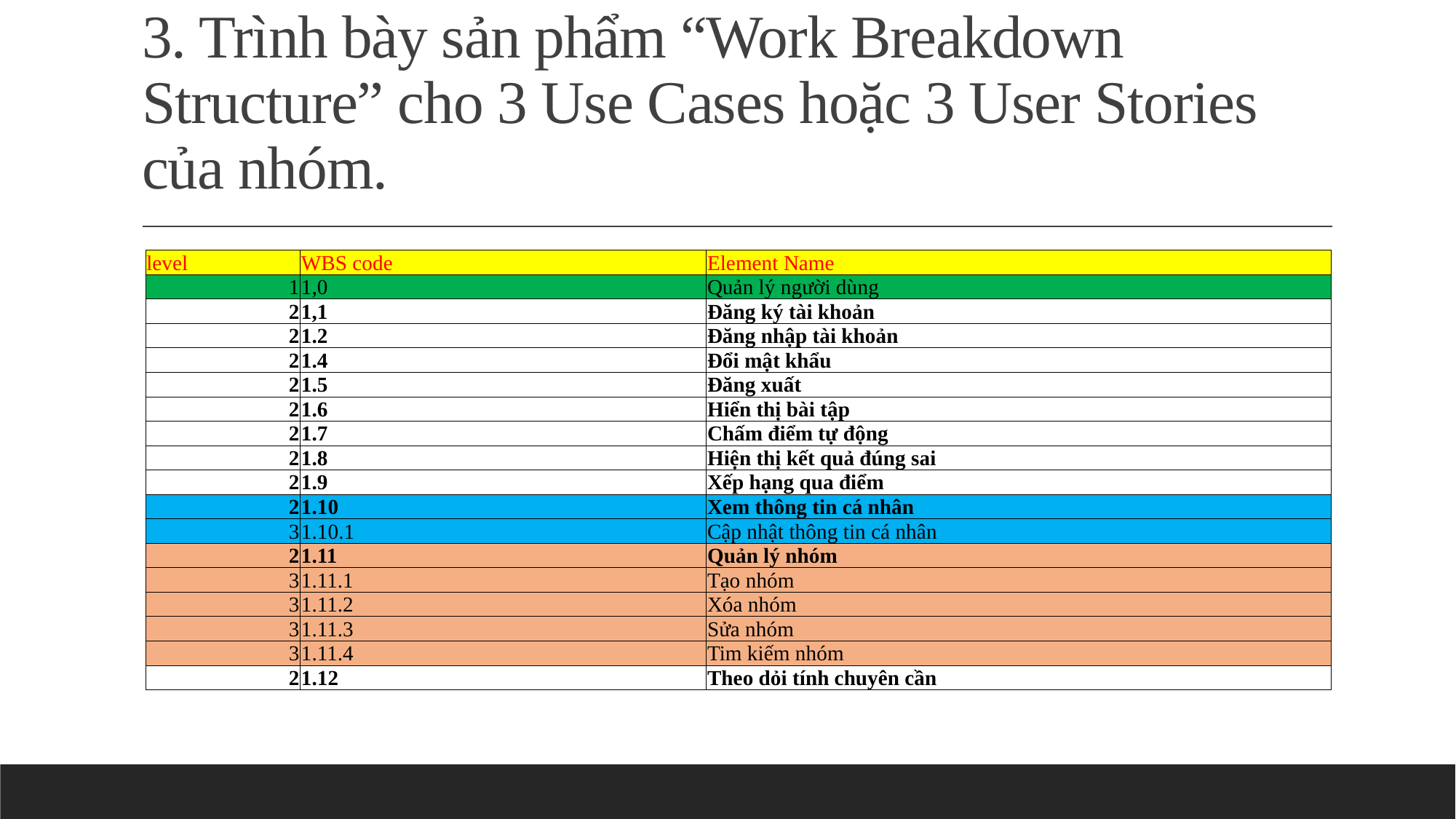

# 3. Trình bày sản phẩm “Work Breakdown Structure” cho 3 Use Cases hoặc 3 User Stories của nhóm.
| level | WBS code | Element Name |
| --- | --- | --- |
| 1 | 1,0 | Quản lý người dùng |
| 2 | 1,1 | Đăng ký tài khoản |
| 2 | 1.2 | Đăng nhập tài khoản |
| 2 | 1.4 | Đổi mật khẩu |
| 2 | 1.5 | Đăng xuất |
| 2 | 1.6 | Hiển thị bài tập |
| 2 | 1.7 | Chấm điểm tự động |
| 2 | 1.8 | Hiện thị kết quả đúng sai |
| 2 | 1.9 | Xếp hạng qua điểm |
| 2 | 1.10 | Xem thông tin cá nhân |
| 3 | 1.10.1 | Cập nhật thông tin cá nhân |
| 2 | 1.11 | Quản lý nhóm |
| 3 | 1.11.1 | Tạo nhóm |
| 3 | 1.11.2 | Xóa nhóm |
| 3 | 1.11.3 | Sửa nhóm |
| 3 | 1.11.4 | Tim kiếm nhóm |
| 2 | 1.12 | Theo dỏi tính chuyên cần |